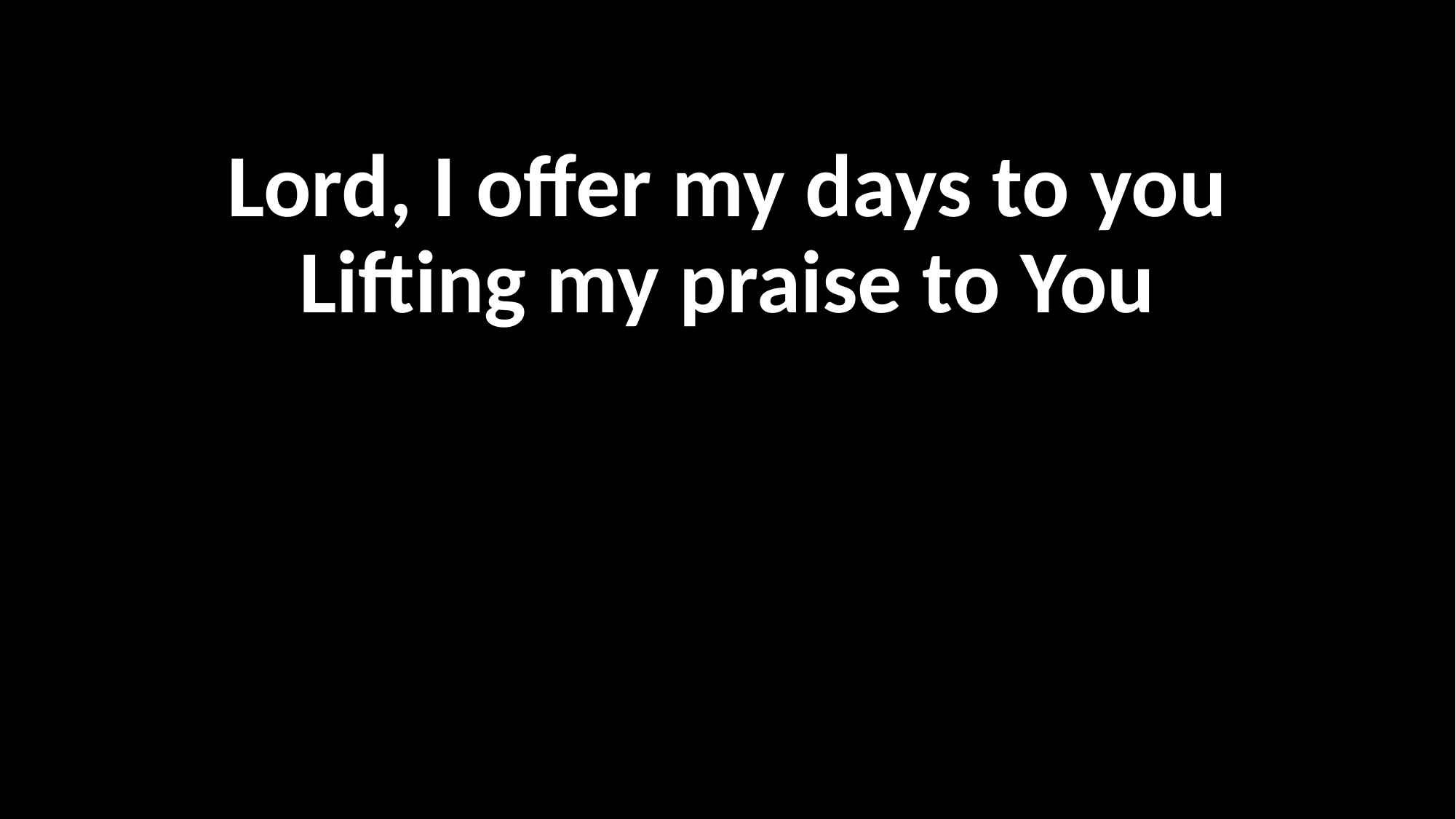

Lord, I offer my days to you
Lifting my praise to You